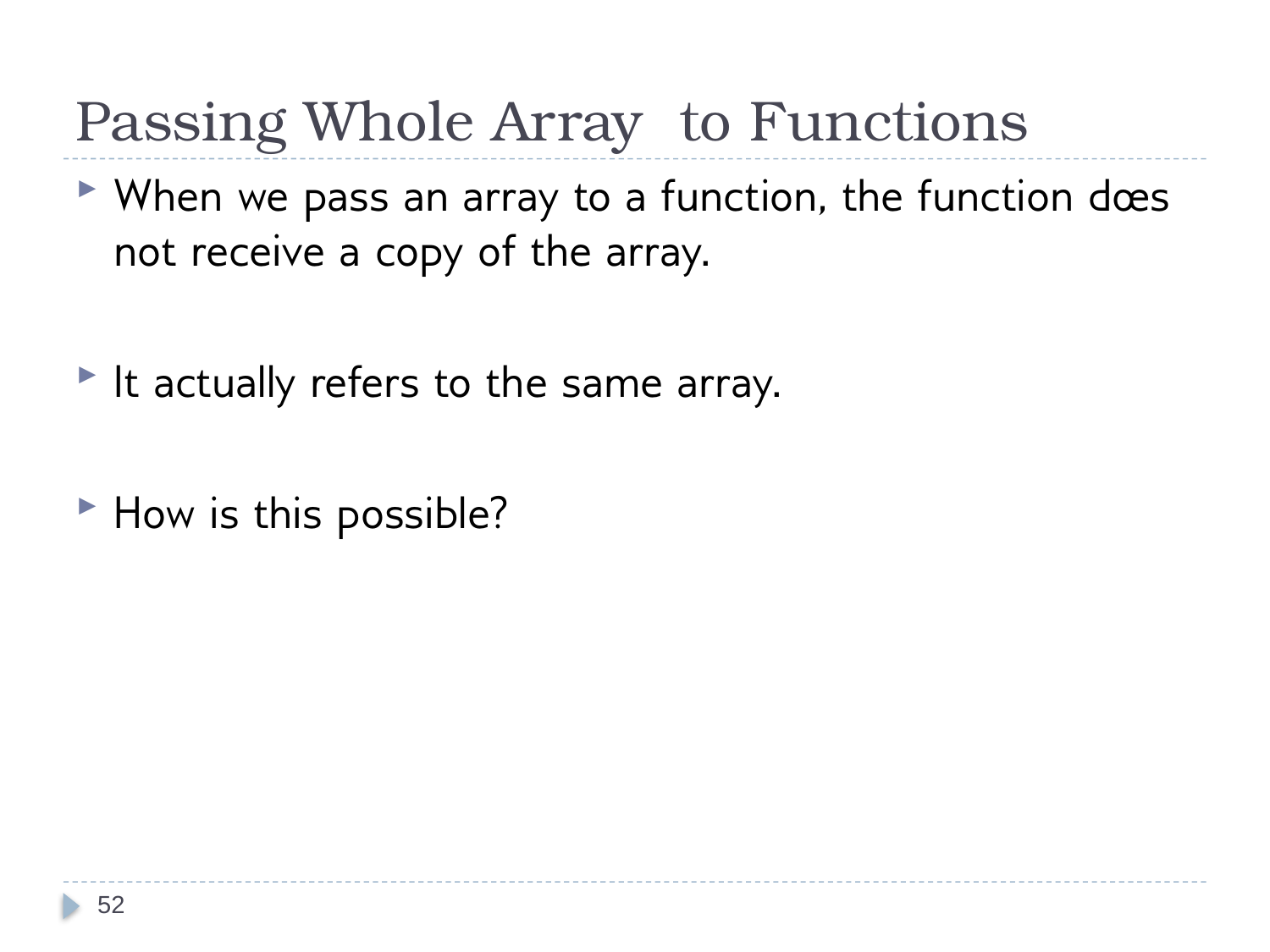

# Passing Whole Array  to Functions
When we pass an array to a function, the function does not receive a copy of the array.

It actually refers to the same array.

How is this possible?

52